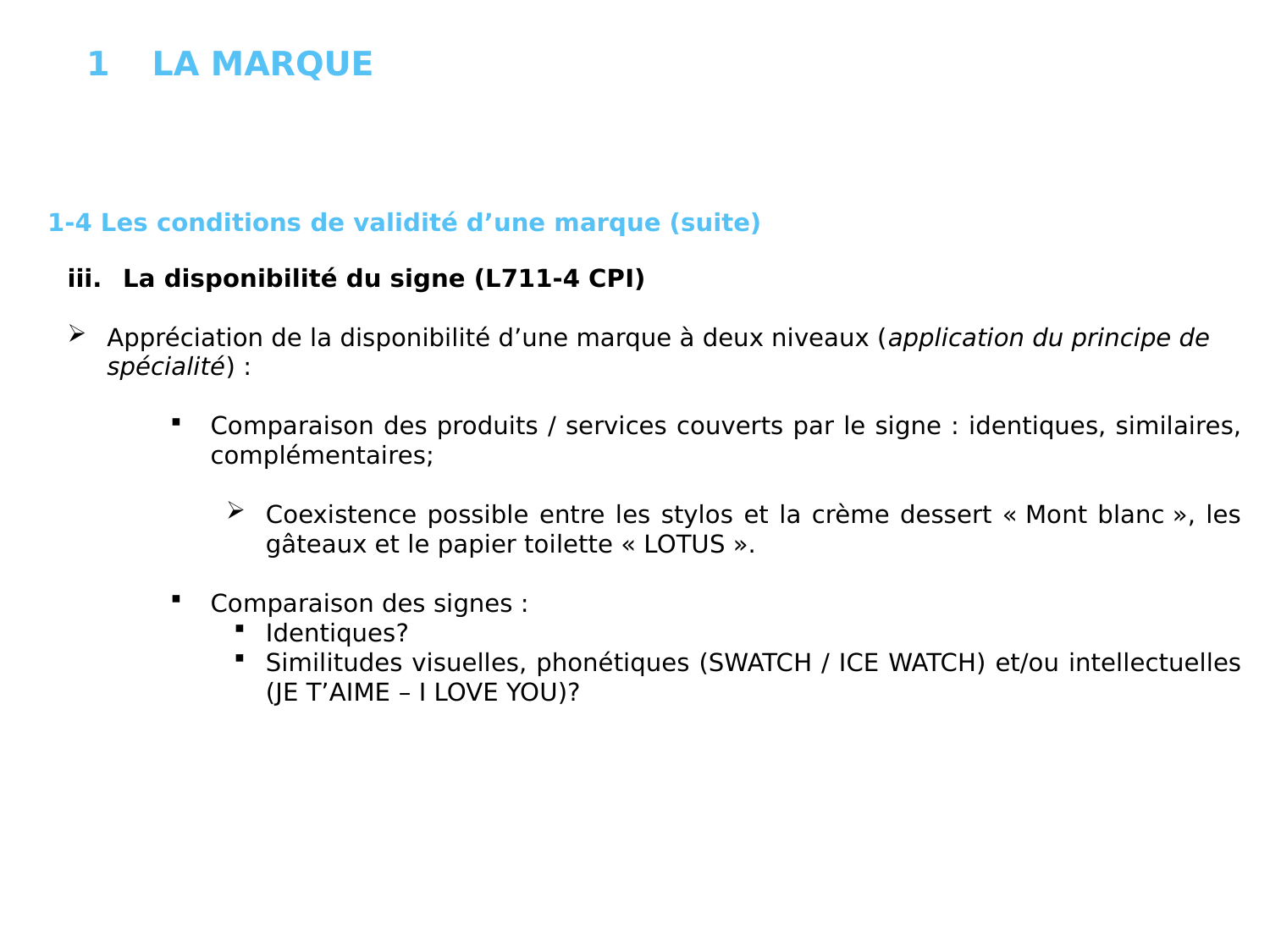

1    LA MARQUE
1-4 Les conditions de validité d’une marque (suite)
La disponibilité du signe (L711-4 CPI)

Appréciation de la disponibilité d’une marque à deux niveaux (application du principe de spécialité) :

Comparaison des produits / services couverts par le signe : identiques, similaires, complémentaires;

Coexistence possible entre les stylos et la crème dessert « Mont blanc », les gâteaux et le papier toilette « LOTUS ».

Comparaison des signes :
Identiques?
Similitudes visuelles, phonétiques (SWATCH / ICE WATCH) et/ou intellectuelles (JE T’AIME – I LOVE YOU)?